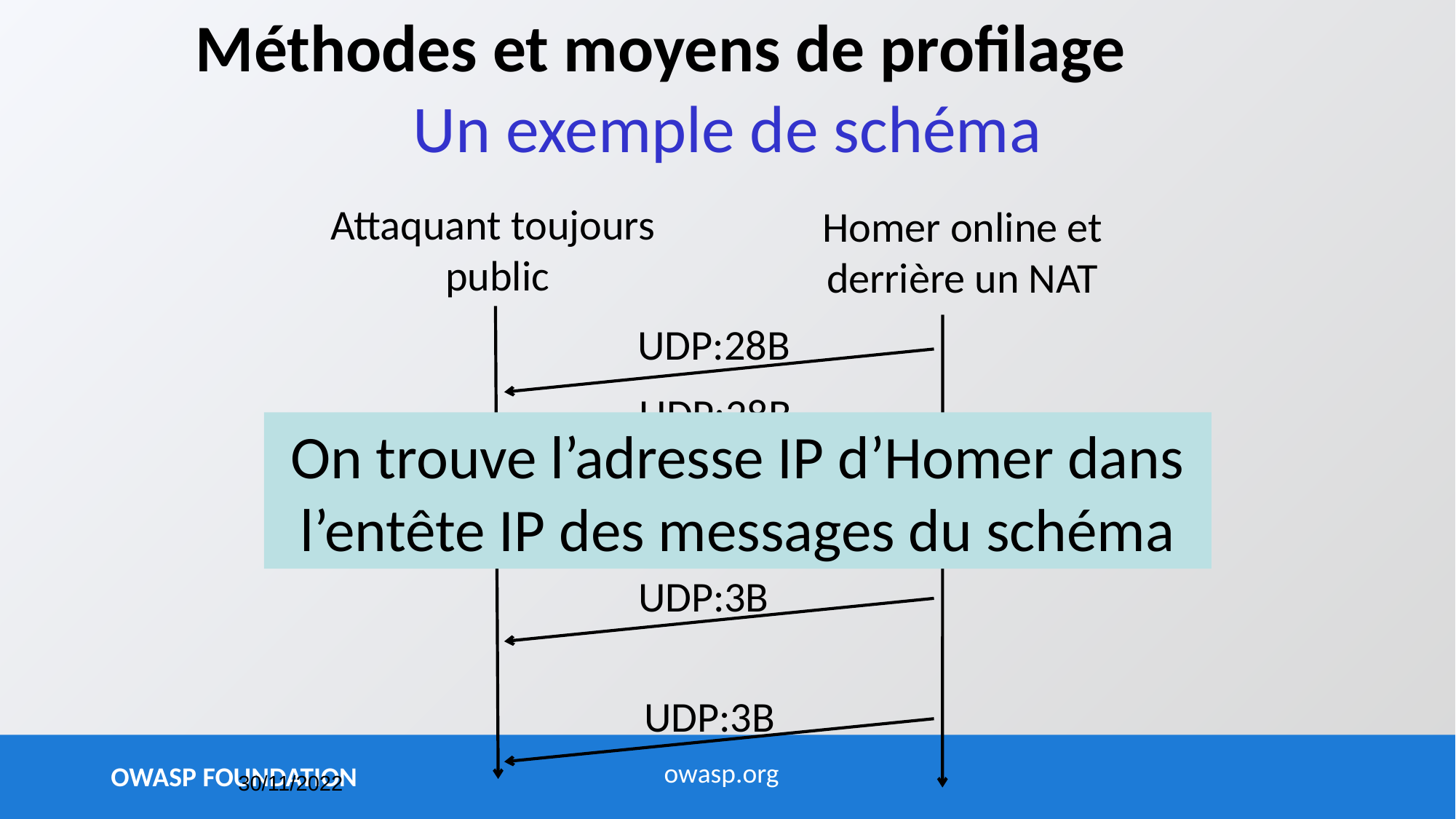

# Méthodes et moyens de profilage
Un exemple de schéma
Attaquant toujours
public
Homer online et derrière un NAT
UDP:28B
UDP:28B
On trouve l’adresse IP d’Homer dans l’entête IP des messages du schéma
UDP:28B
UDP:3B
UDP:3B

30/11/2022